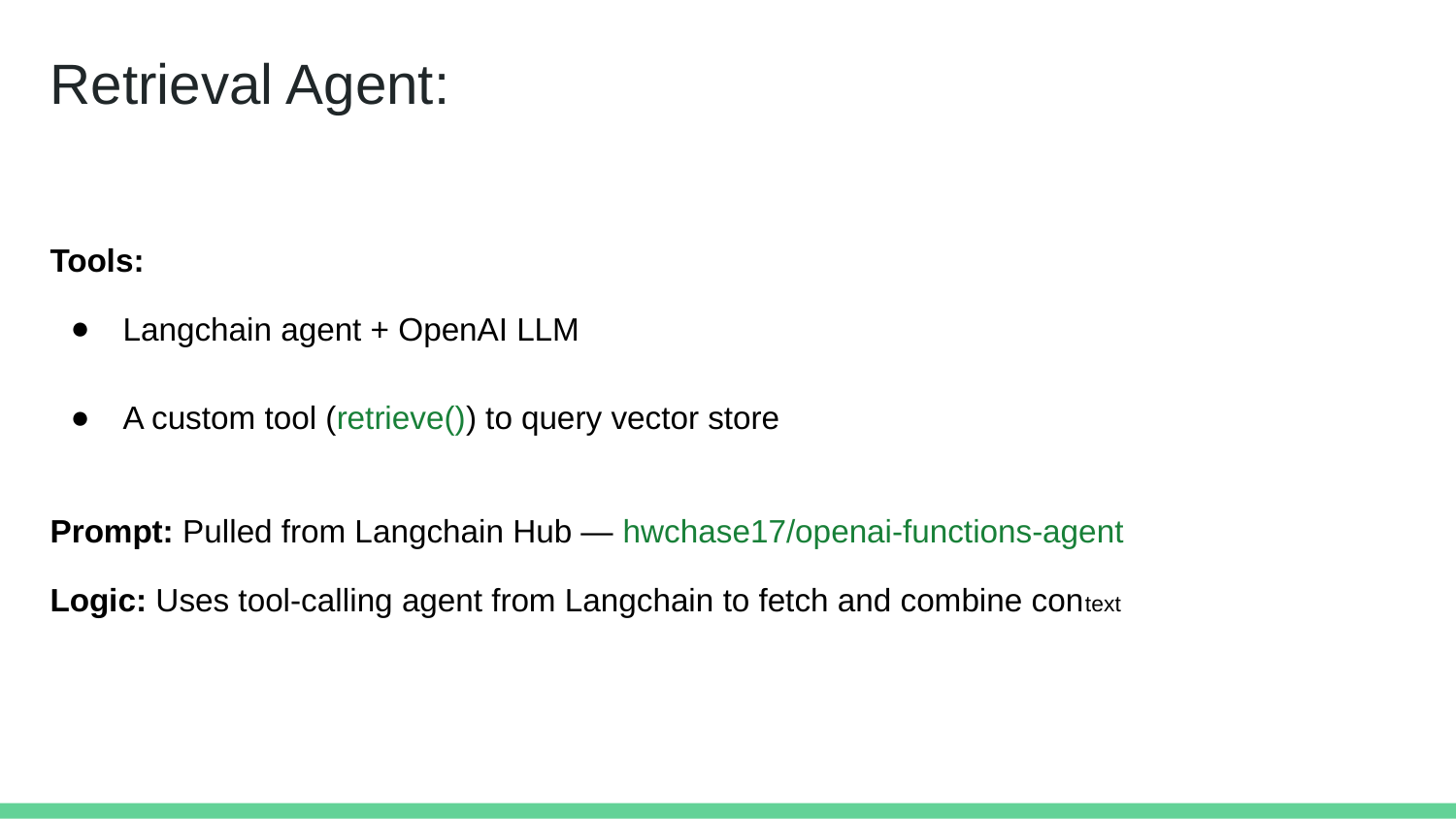

# Retrieval Agent:
Tools:
Langchain agent + OpenAI LLM
A custom tool (retrieve()) to query vector store
Prompt: Pulled from Langchain Hub — hwchase17/openai-functions-agent
Logic: Uses tool-calling agent from Langchain to fetch and combine context